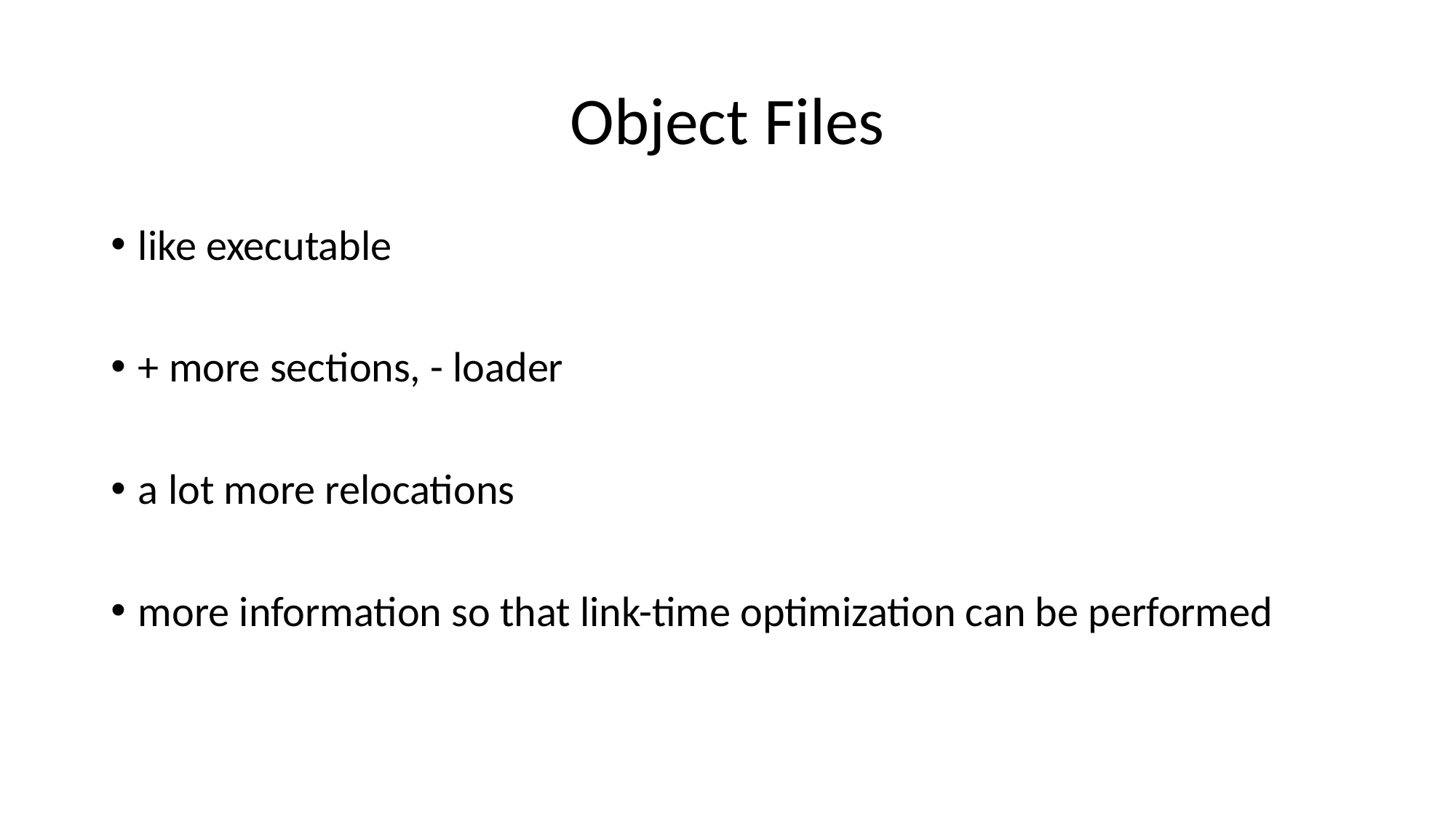

# Object Files
like executable

+ more sections, - loader

a lot more relocations

more information so that link-time optimization can be performed